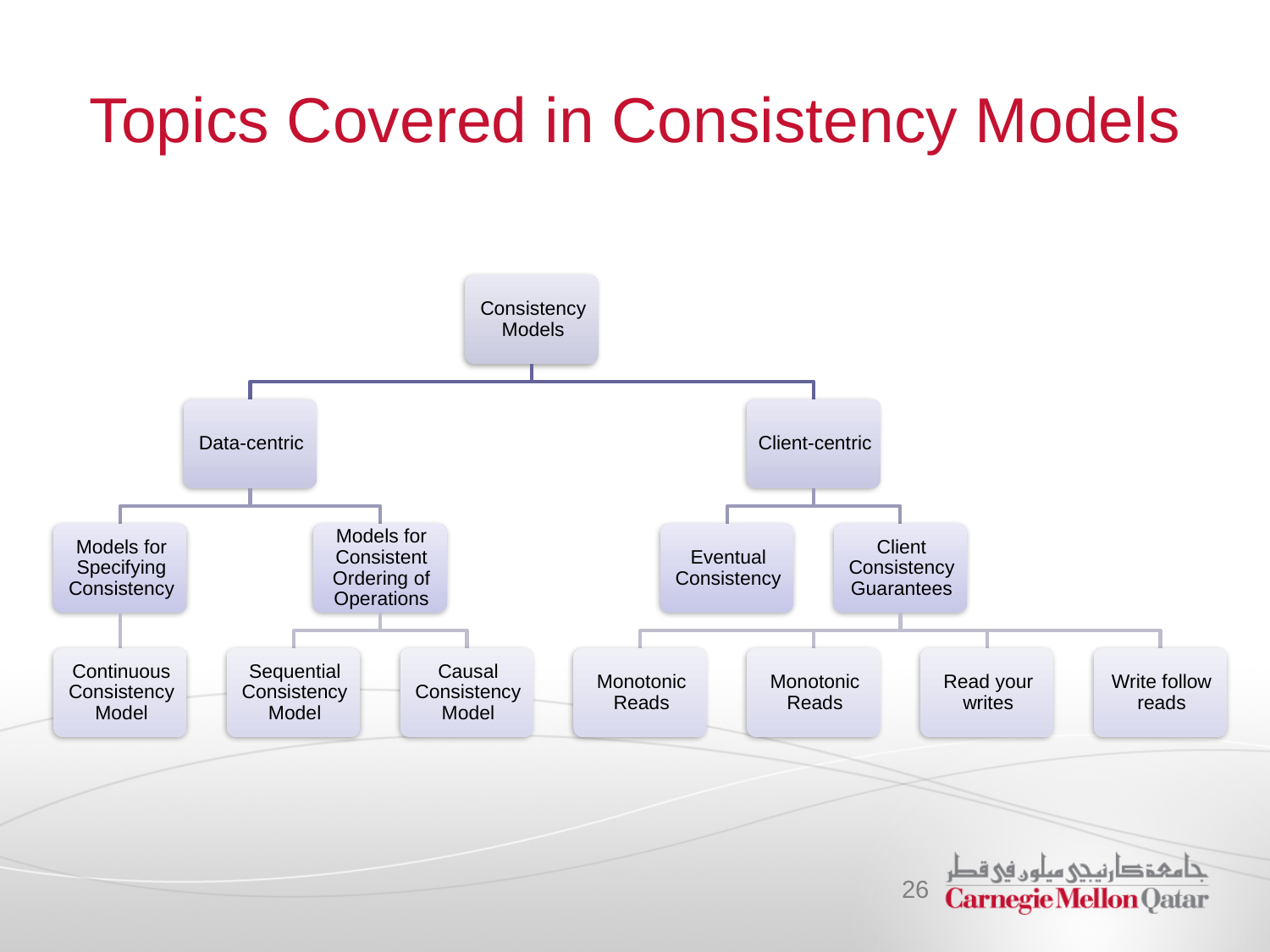

# Topics Covered in Consistency Models
Consistency Models
Data-centric
Models for Specifying Consistency
Continuous Consistency Model
Models for Consistent Ordering of Operations
Sequential Consistency Model
Causal Consistency Model
Client-centric
Eventual Consistency
Client Consistency Guarantees
Monotonic Reads
Monotonic Reads
Read your writes
Write follow reads
26